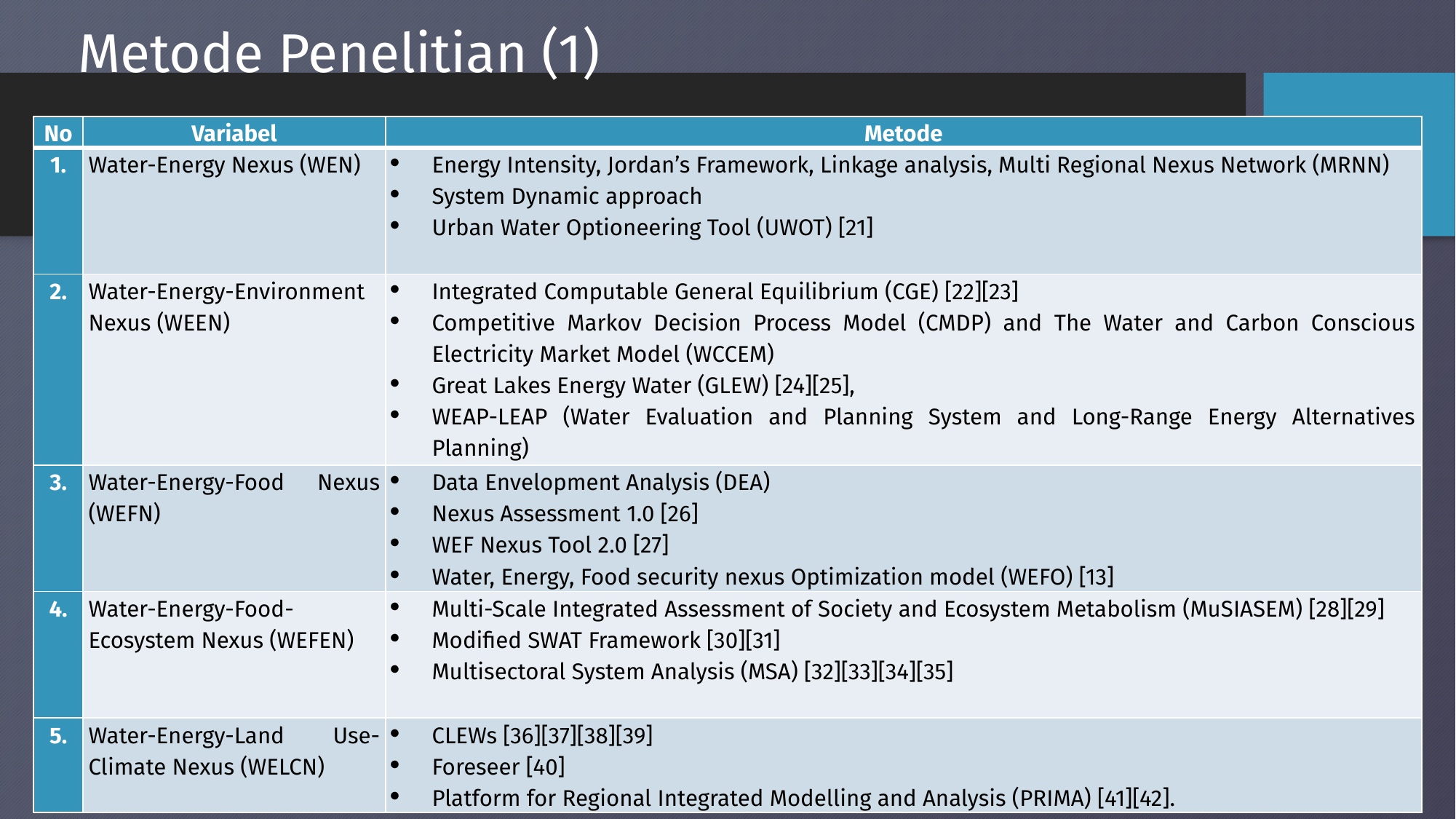

# Metode Penelitian (1)
| No | Variabel | Metode |
| --- | --- | --- |
| 1. | Water-Energy Nexus (WEN) | Energy Intensity, Jordan’s Framework, Linkage analysis, Multi Regional Nexus Network (MRNN) System Dynamic approach Urban Water Optioneering Tool (UWOT) [21] |
| 2. | Water-Energy-Environment Nexus (WEEN) | Integrated Computable General Equilibrium (CGE) [22][23] Competitive Markov Decision Process Model (CMDP) and The Water and Carbon Conscious Electricity Market Model (WCCEM) Great Lakes Energy Water (GLEW) [24][25], WEAP-LEAP (Water Evaluation and Planning System and Long-Range Energy Alternatives Planning) |
| 3. | Water-Energy-Food Nexus (WEFN) | Data Envelopment Analysis (DEA) Nexus Assessment 1.0 [26] WEF Nexus Tool 2.0 [27] Water, Energy, Food security nexus Optimization model (WEFO) [13] |
| 4. | Water-Energy-Food-Ecosystem Nexus (WEFEN) | Multi-Scale Integrated Assessment of Society and Ecosystem Metabolism (MuSIASEM) [28][29] Modified SWAT Framework [30][31] Multisectoral System Analysis (MSA) [32][33][34][35] |
| 5. | Water-Energy-Land Use-Climate Nexus (WELCN) | CLEWs [36][37][38][39] Foreseer [40] Platform for Regional Integrated Modelling and Analysis (PRIMA) [41][42]. |